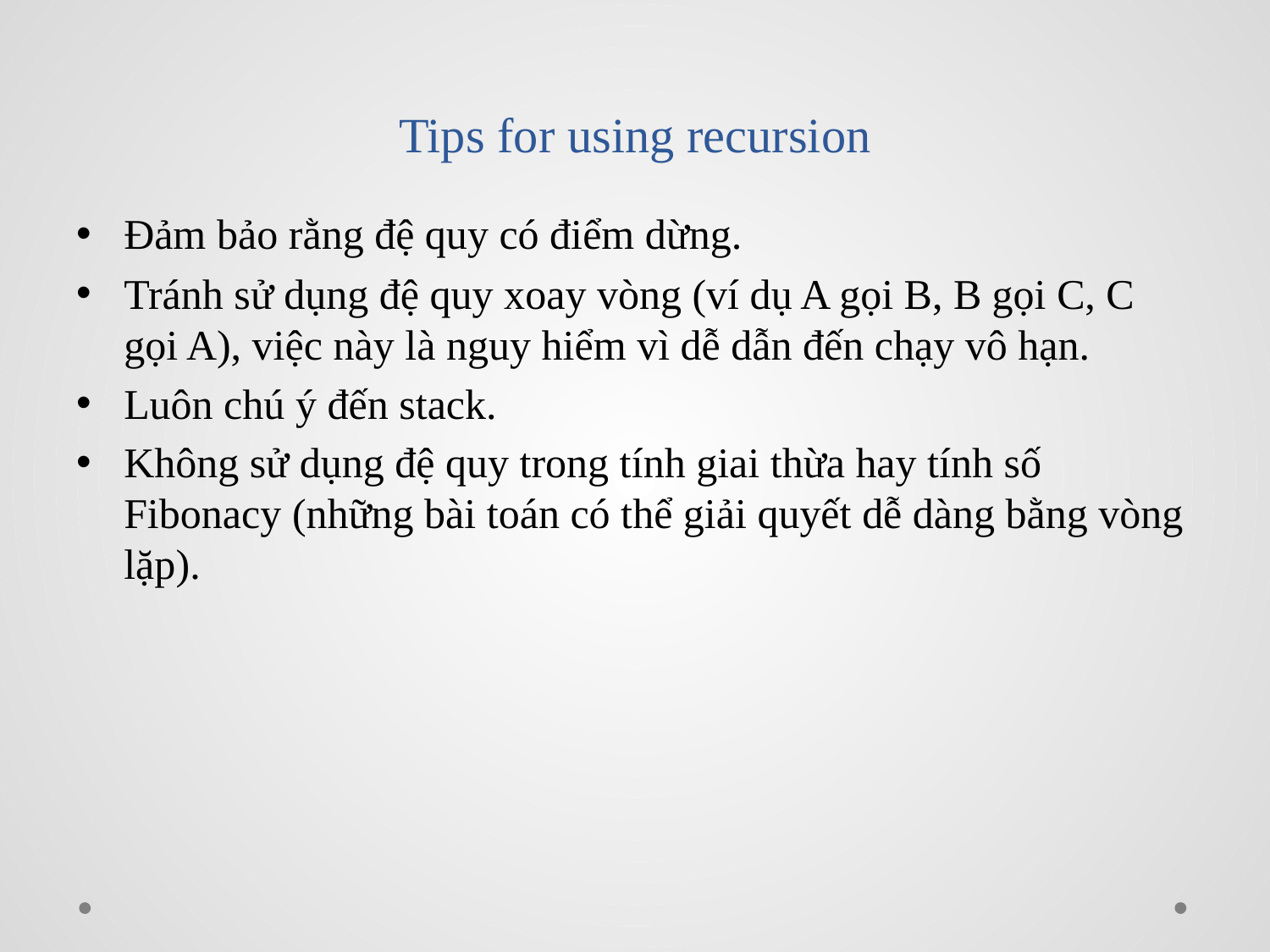

# Tips for using recursion
Đảm bảo rằng đệ quy có điểm dừng.
Tránh sử dụng đệ quy xoay vòng (ví dụ A gọi B, B gọi C, C gọi A), việc này là nguy hiểm vì dễ dẫn đến chạy vô hạn.
Luôn chú ý đến stack.
Không sử dụng đệ quy trong tính giai thừa hay tính số Fibonacy (những bài toán có thể giải quyết dễ dàng bằng vòng lặp).